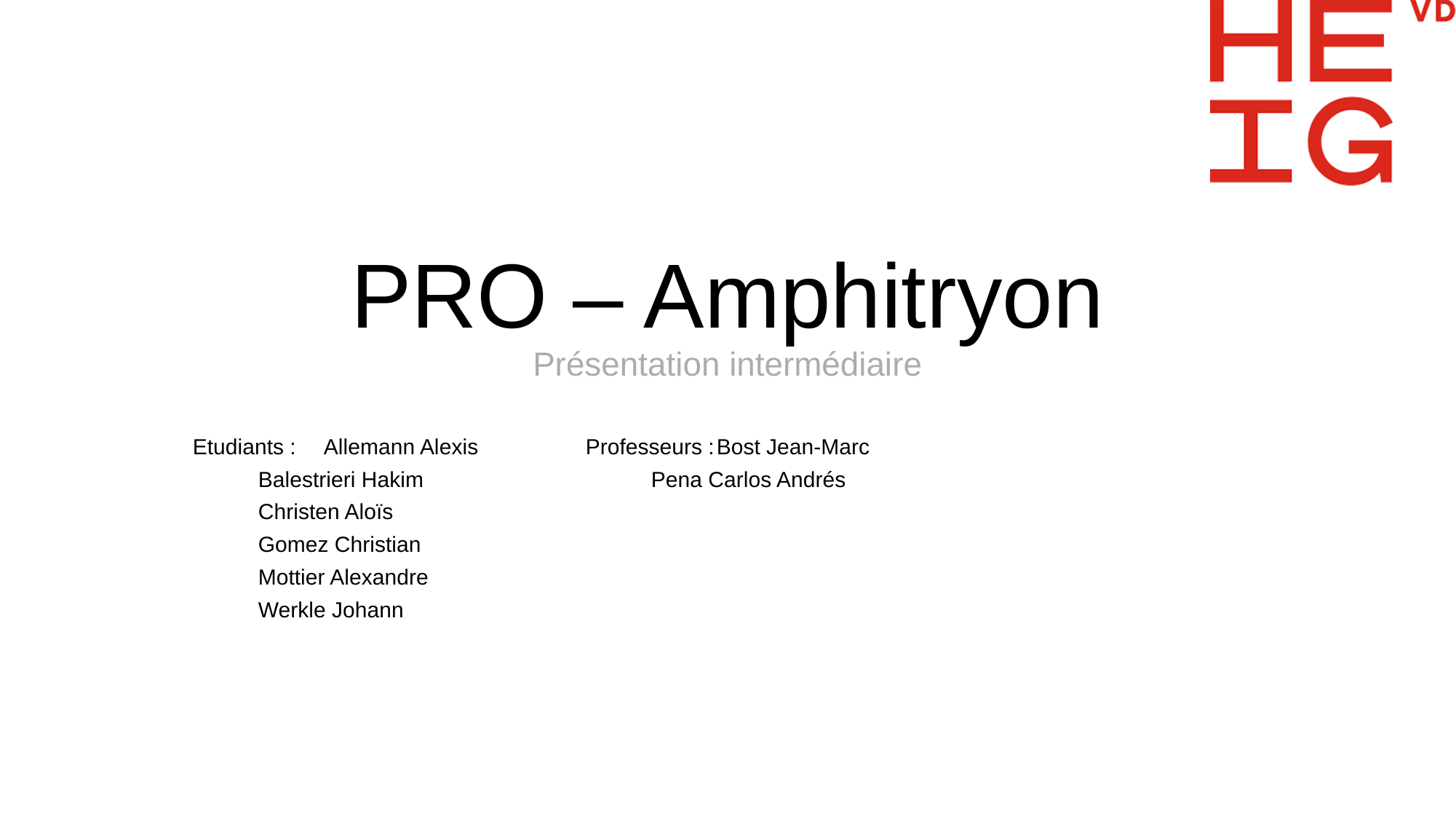

# PRO – Amphitryon Présentation intermédiaire
Etudiants : 	Allemann Alexis 		Professeurs :	Bost Jean-Marc
 	Balestrieri Hakim				Pena Carlos Andrés
	Christen Aloïs
	Gomez Christian
	Mottier Alexandre
	Werkle Johann